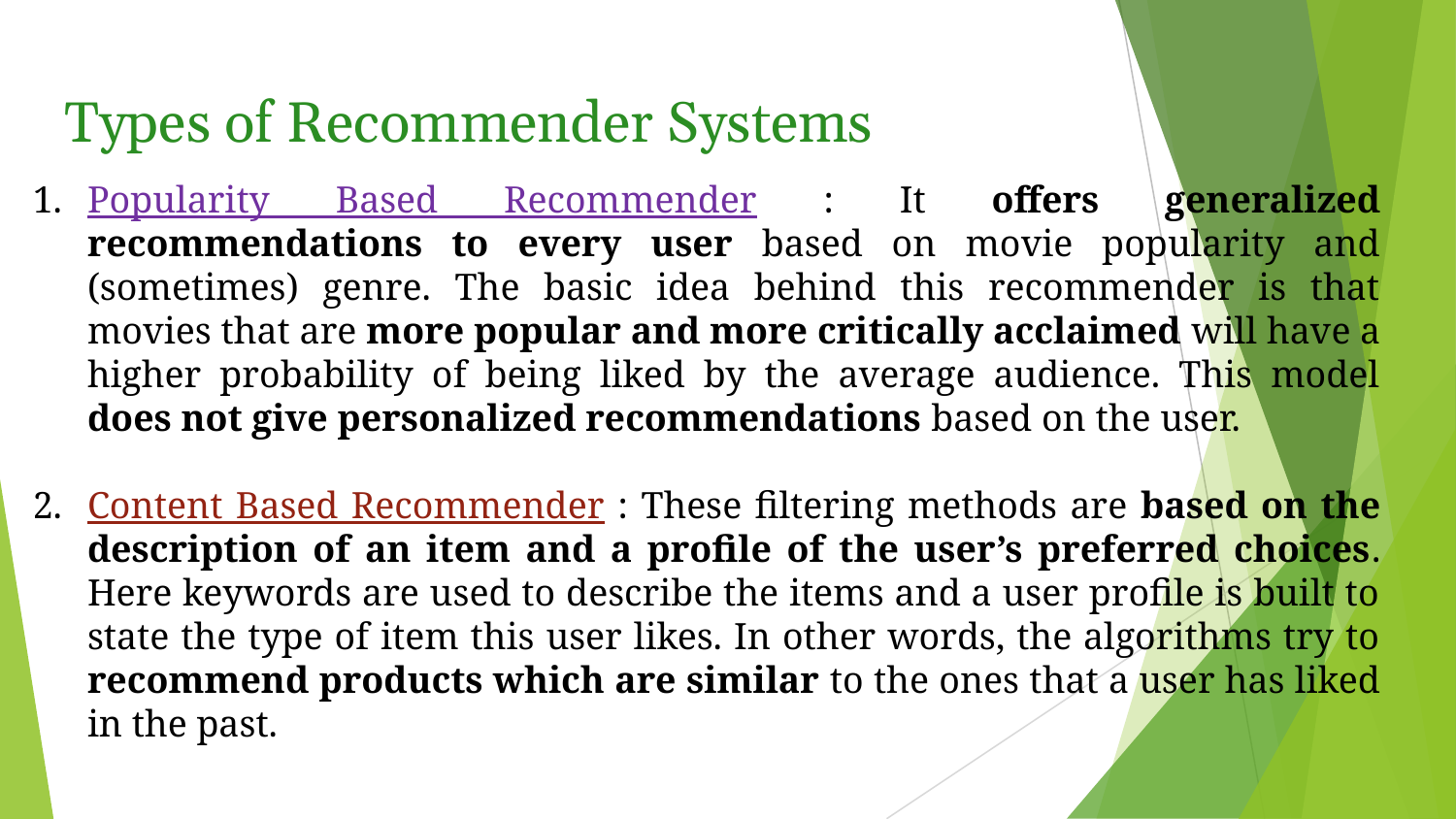

# Types of Recommender Systems
Popularity Based Recommender : It offers generalized recommendations to every user based on movie popularity and (sometimes) genre. The basic idea behind this recommender is that movies that are more popular and more critically acclaimed will have a higher probability of being liked by the average audience. This model does not give personalized recommendations based on the user.

Content Based Recommender : These filtering methods are based on the description of an item and a profile of the user’s preferred choices. Here keywords are used to describe the items and a user profile is built to state the type of item this user likes. In other words, the algorithms try to recommend products which are similar to the ones that a user has liked in the past.